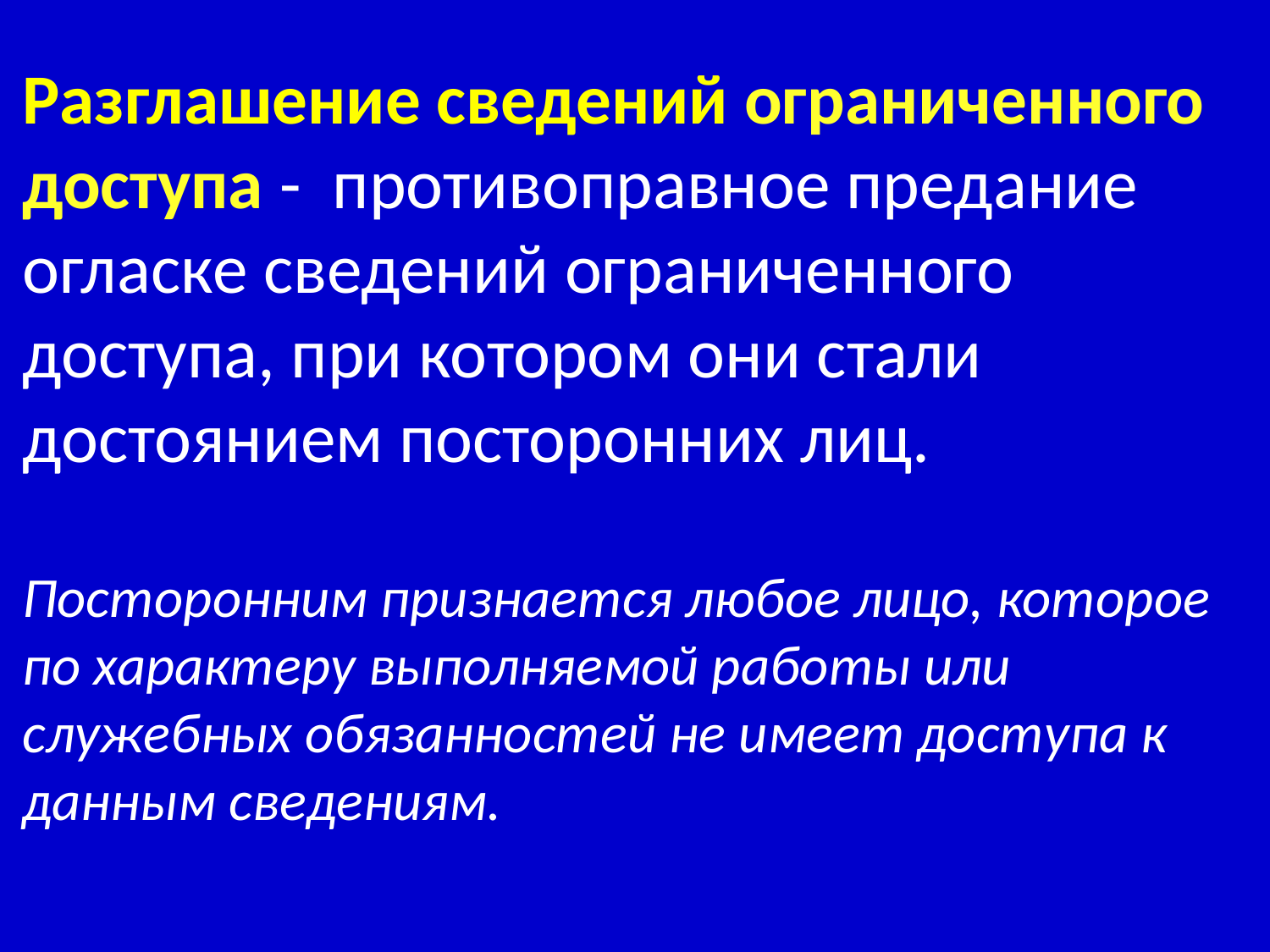

Разглашение сведений ограниченного доступа -  противоправное предание огласке сведений ограниченного доступа, при котором они стали достоянием посторонних лиц.

Посторонним признается любое лицо, которое по характеру выполняемой работы или служебных обязанностей не имеет доступа к данным сведениям.